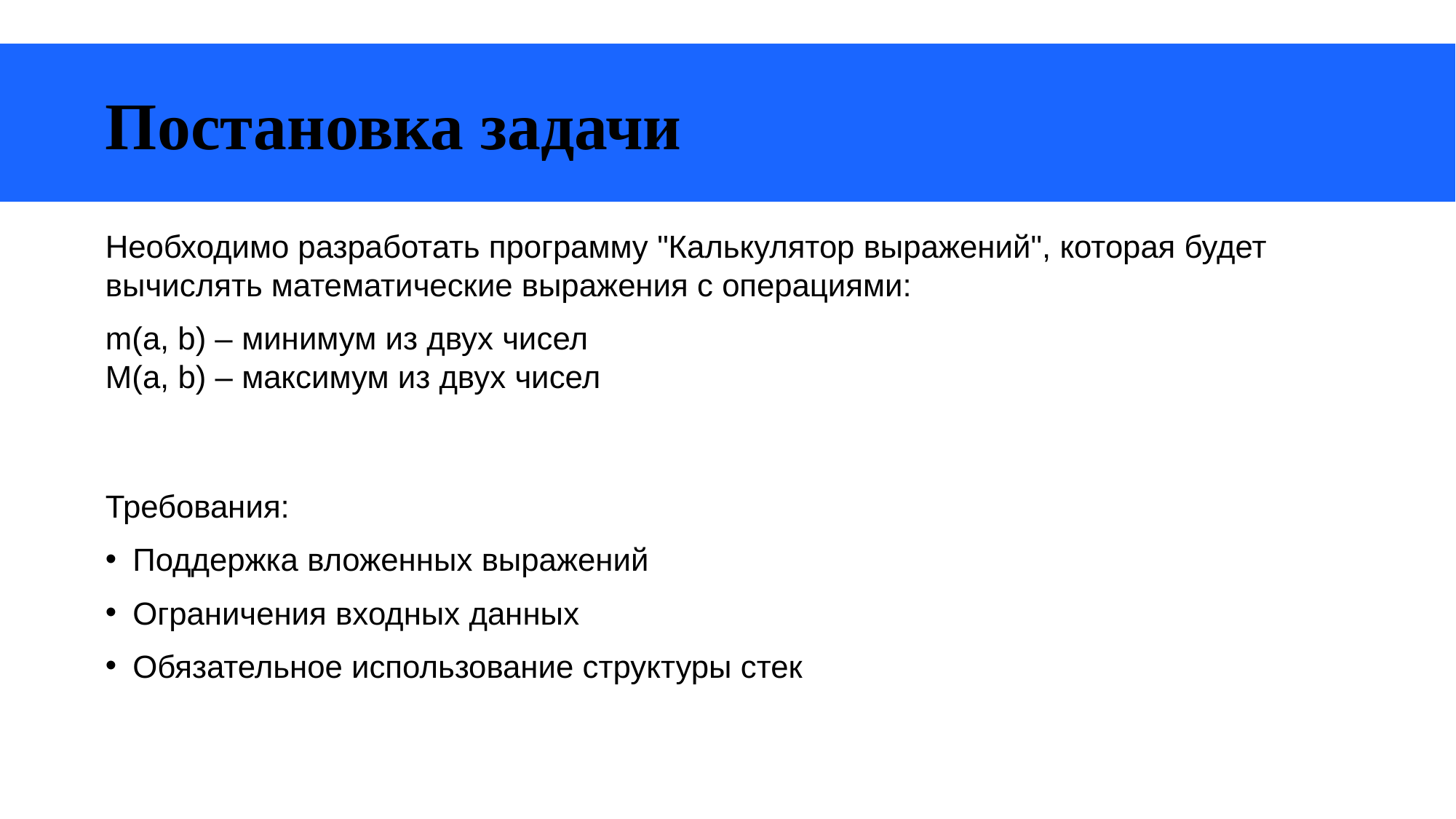

# Постановка задачи
Необходимо разработать программу "Калькулятор выражений", которая будет вычислять математические выражения с операциями:
m(a, b) – минимум из двух чисел
M(a, b) – максимум из двух чисел
Требования:
Поддержка вложенных выражений
Ограничения входных данных
Обязательное использование структуры стек